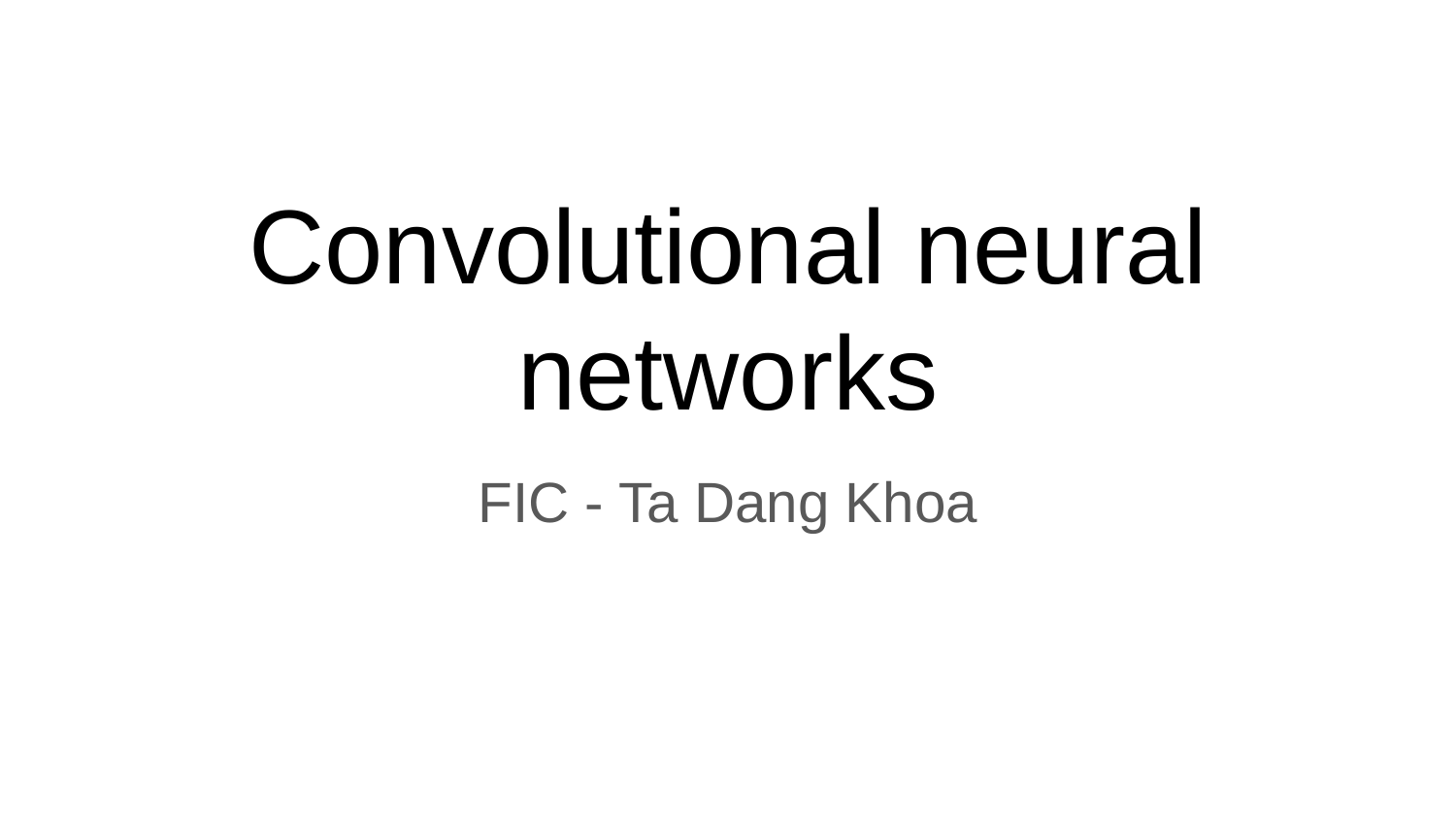

# Convolutional neural networks
FIC - Ta Dang Khoa